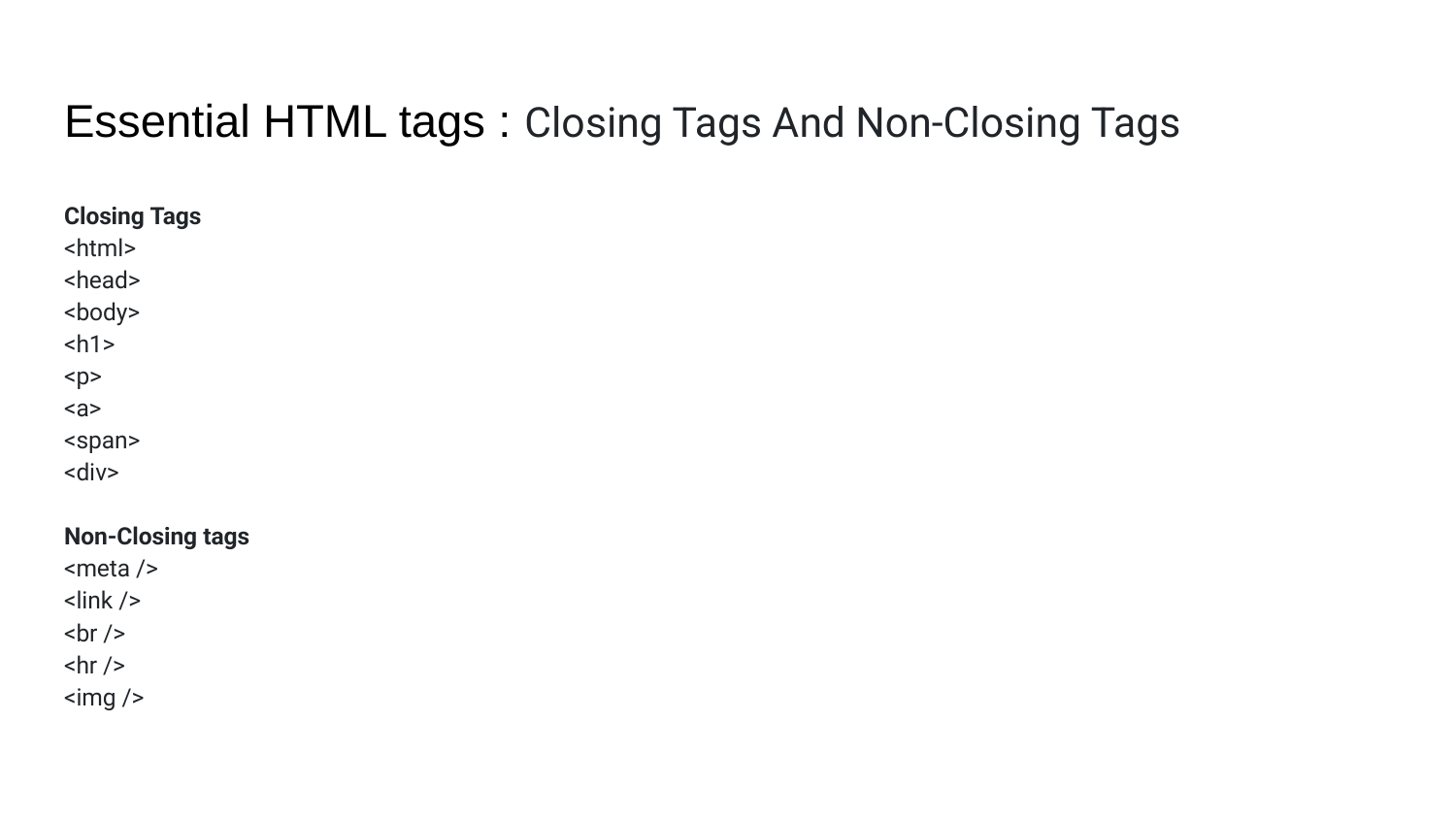

# Essential HTML tags : Closing Tags And Non-Closing Tags

Closing Tags
<html>
<head>
<body>
<h1>
<p>
<a>
<span>
<div>

Non-Closing tags
<meta />
<link />
<br />
<hr />
<img />